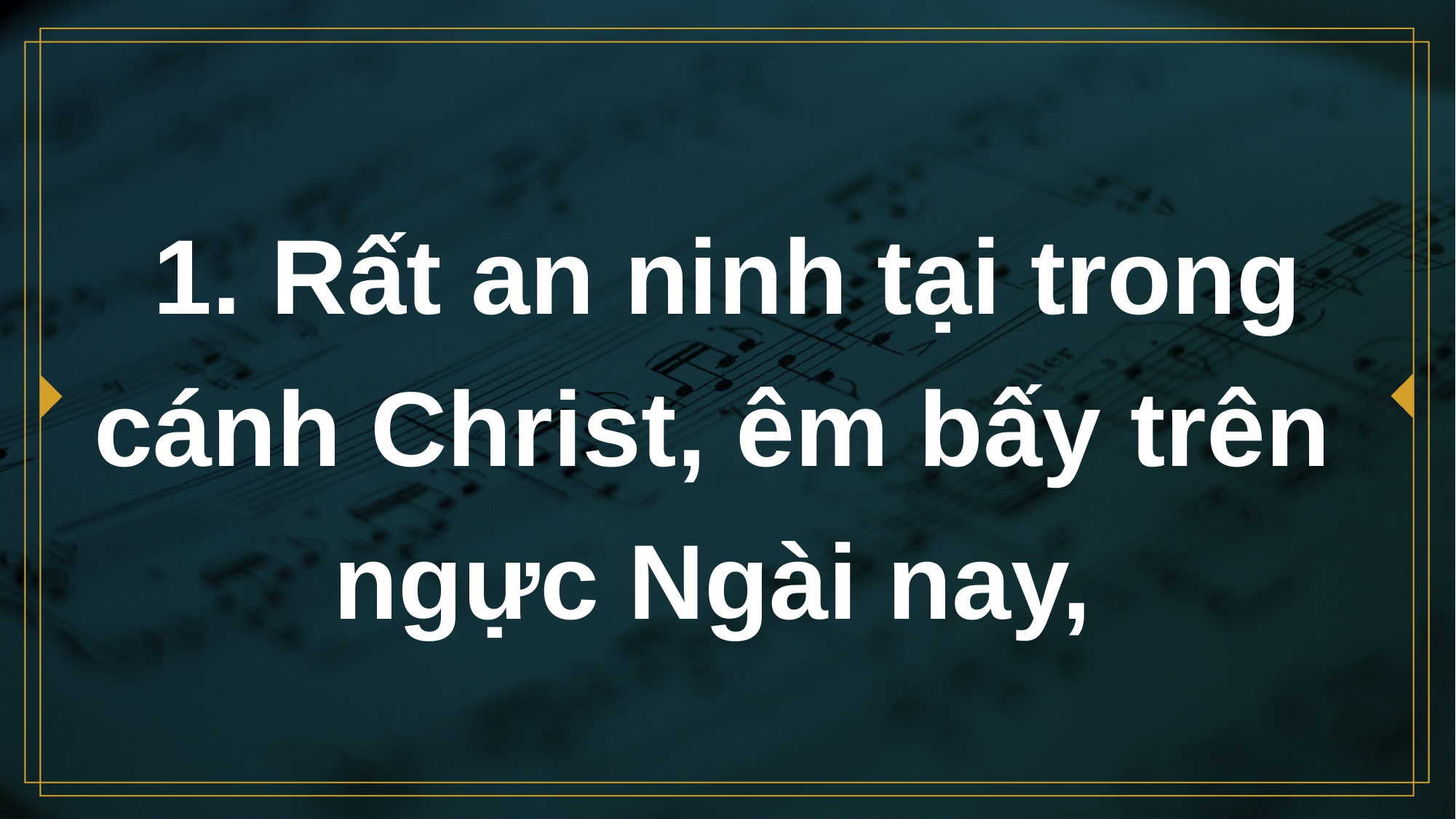

# 1. Rất an ninh tại trong cánh Christ, êm bấy trên ngực Ngài nay,